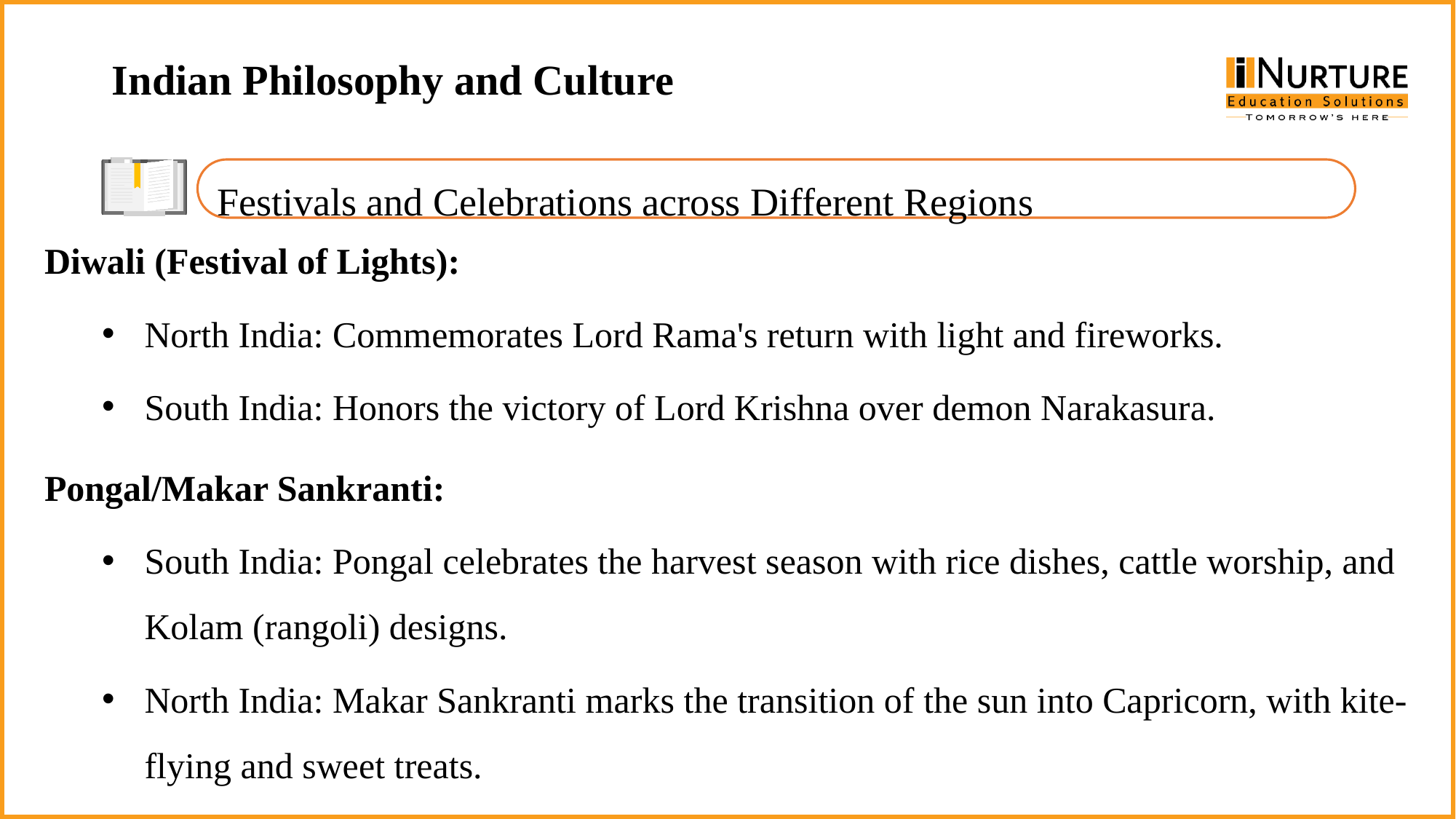

Indian Philosophy and Culture

Festivals and Celebrations across Different Regions

Diwali (Festival of Lights):
North India: Commemorates Lord Rama's return with light and fireworks.
South India: Honors the victory of Lord Krishna over demon Narakasura.
Pongal/Makar Sankranti:
South India: Pongal celebrates the harvest season with rice dishes, cattle worship, and Kolam (rangoli) designs.
North India: Makar Sankranti marks the transition of the sun into Capricorn, with kite-flying and sweet treats.